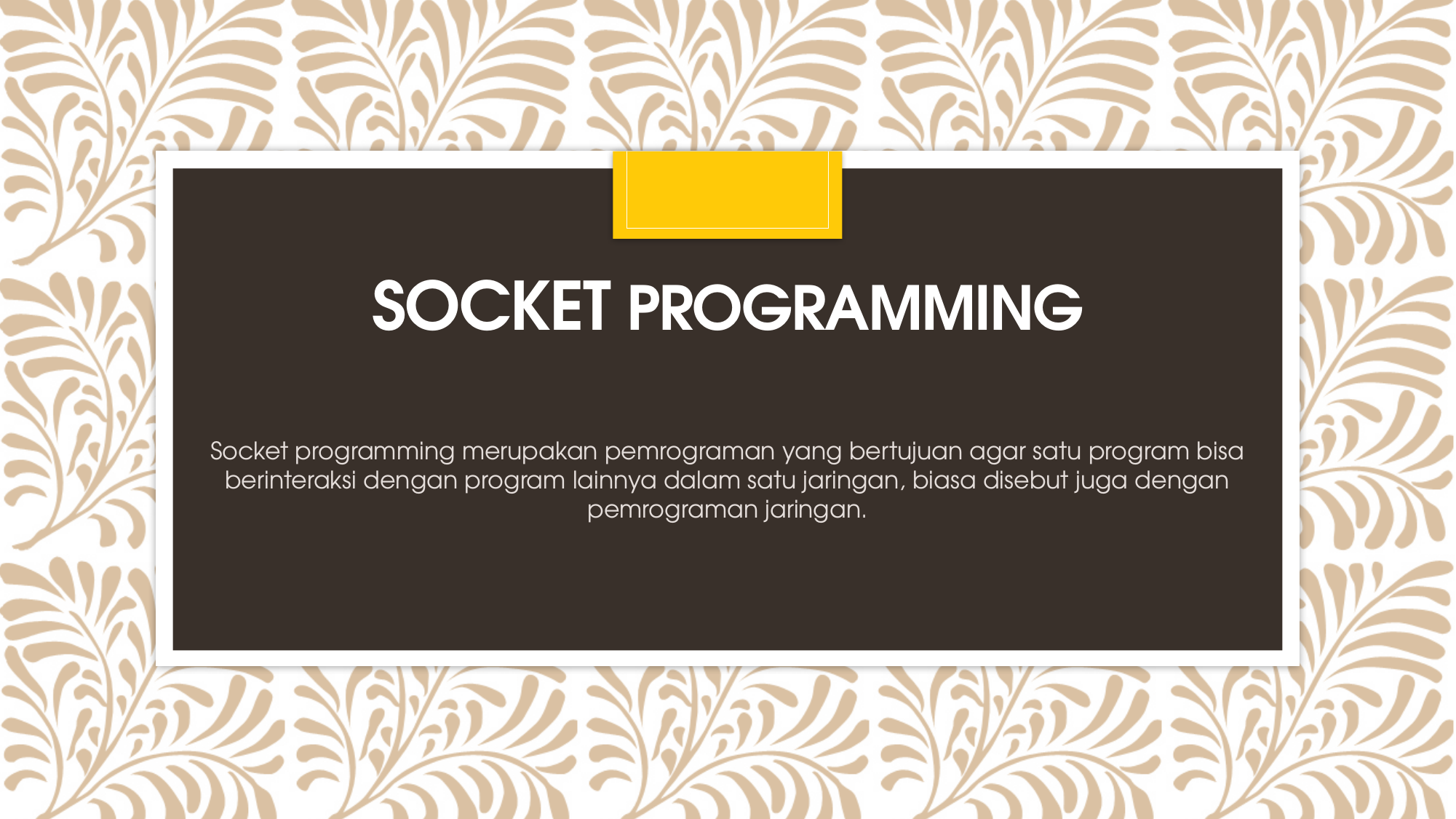

# Socket programming
Socket programming merupakan pemrograman yang bertujuan agar satu program bisa berinteraksi dengan program lainnya dalam satu jaringan, biasa disebut juga dengan pemrograman jaringan.